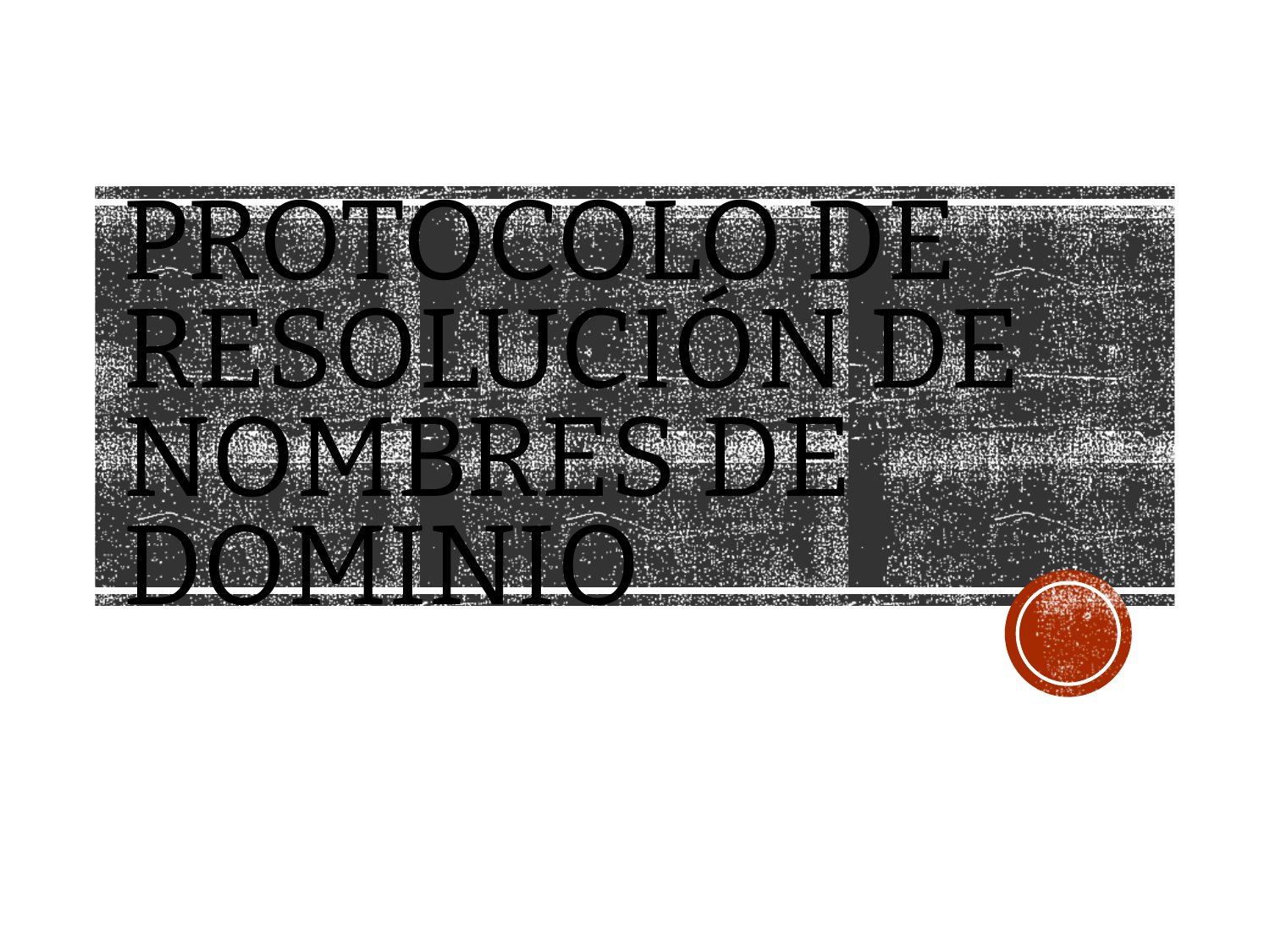

# PROTOCOLO DE Resolución de nombres de dominio